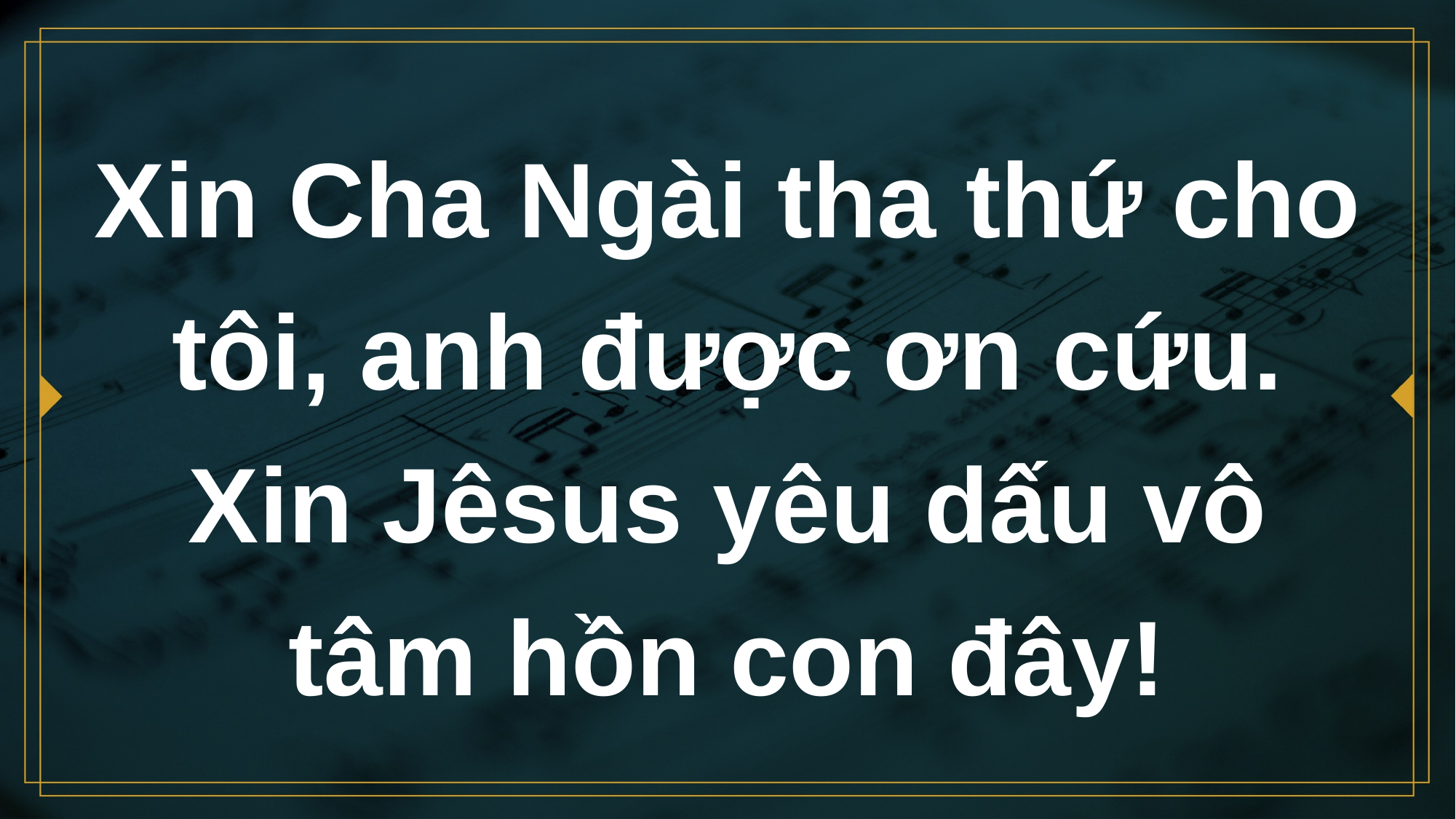

# Xin Cha Ngài tha thứ cho tôi, anh được ơn cứu. Xin Jêsus yêu dấu vô tâm hồn con đây!